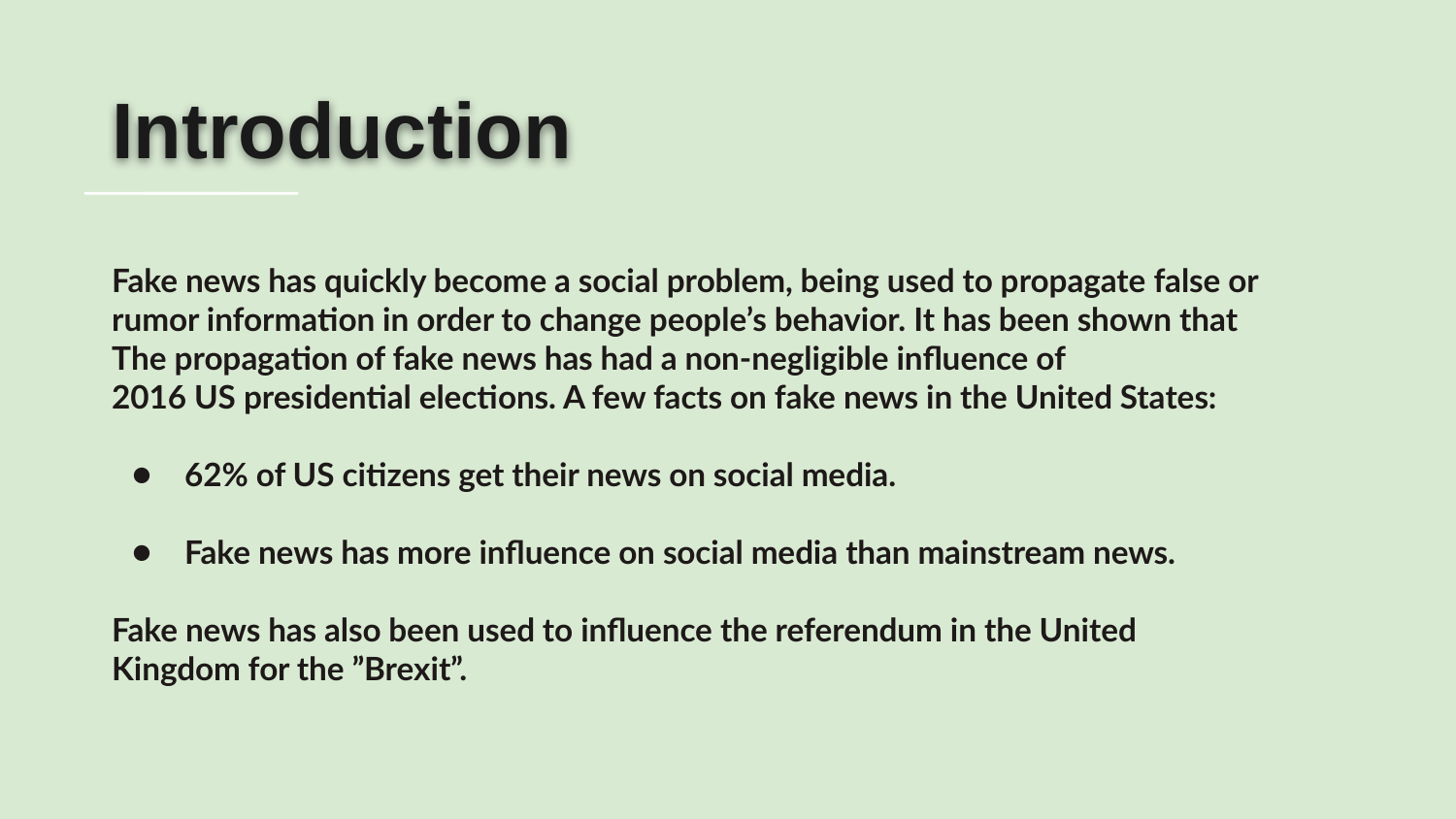

# Introduction
Fake news has quickly become a social problem, being used to propagate false or
rumor information in order to change people’s behavior. It has been shown that
The propagation of fake news has had a non-negligible influence of
2016 US presidential elections. A few facts on fake news in the United States:

62% of US citizens get their news on social media.

Fake news has more influence on social media than mainstream news.

Fake news has also been used to influence the referendum in the United
Kingdom for the ”Brexit”.